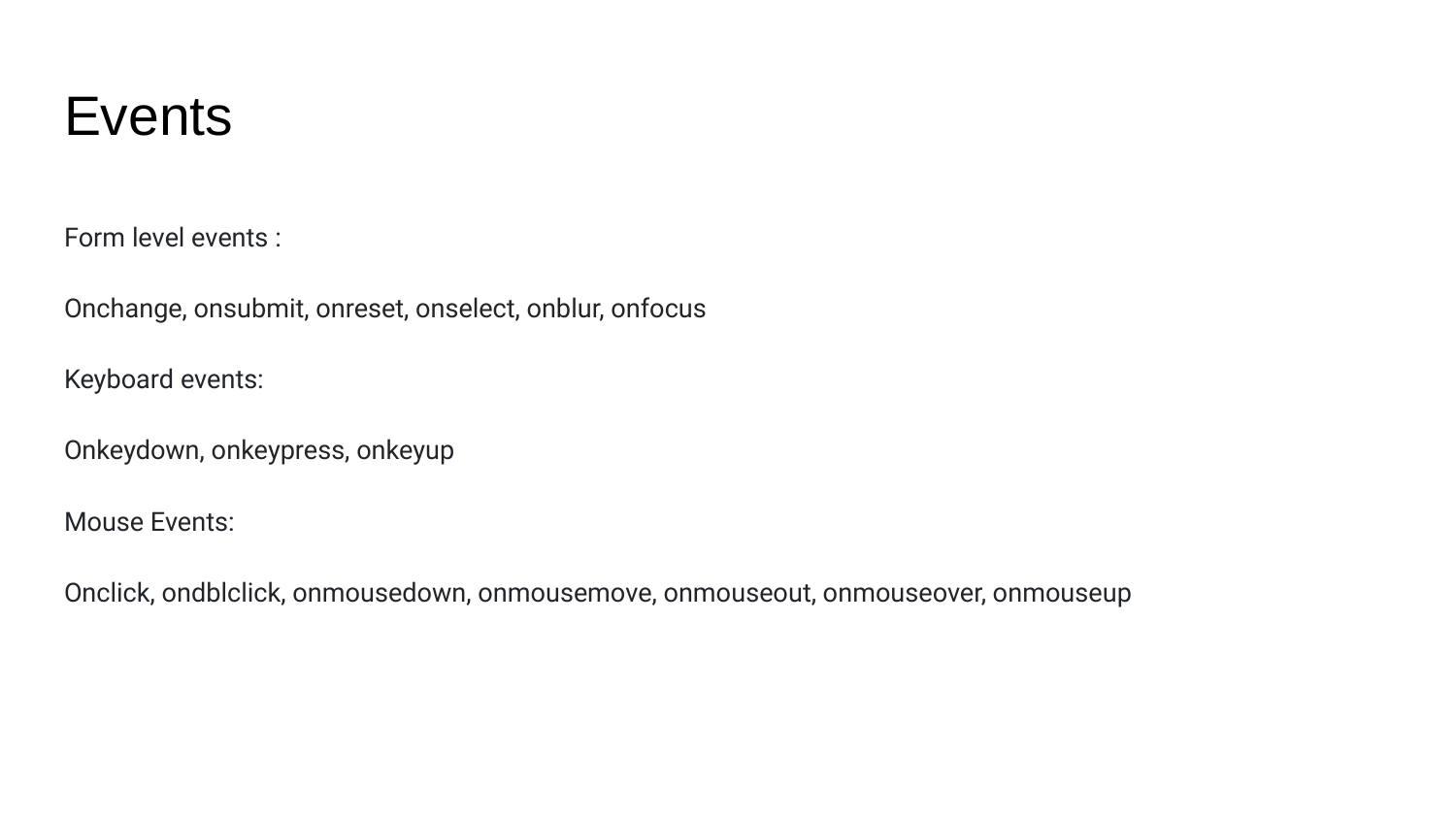

# Events
Form level events :
Onchange, onsubmit, onreset, onselect, onblur, onfocus
Keyboard events:
Onkeydown, onkeypress, onkeyup
Mouse Events:
Onclick, ondblclick, onmousedown, onmousemove, onmouseout, onmouseover, onmouseup